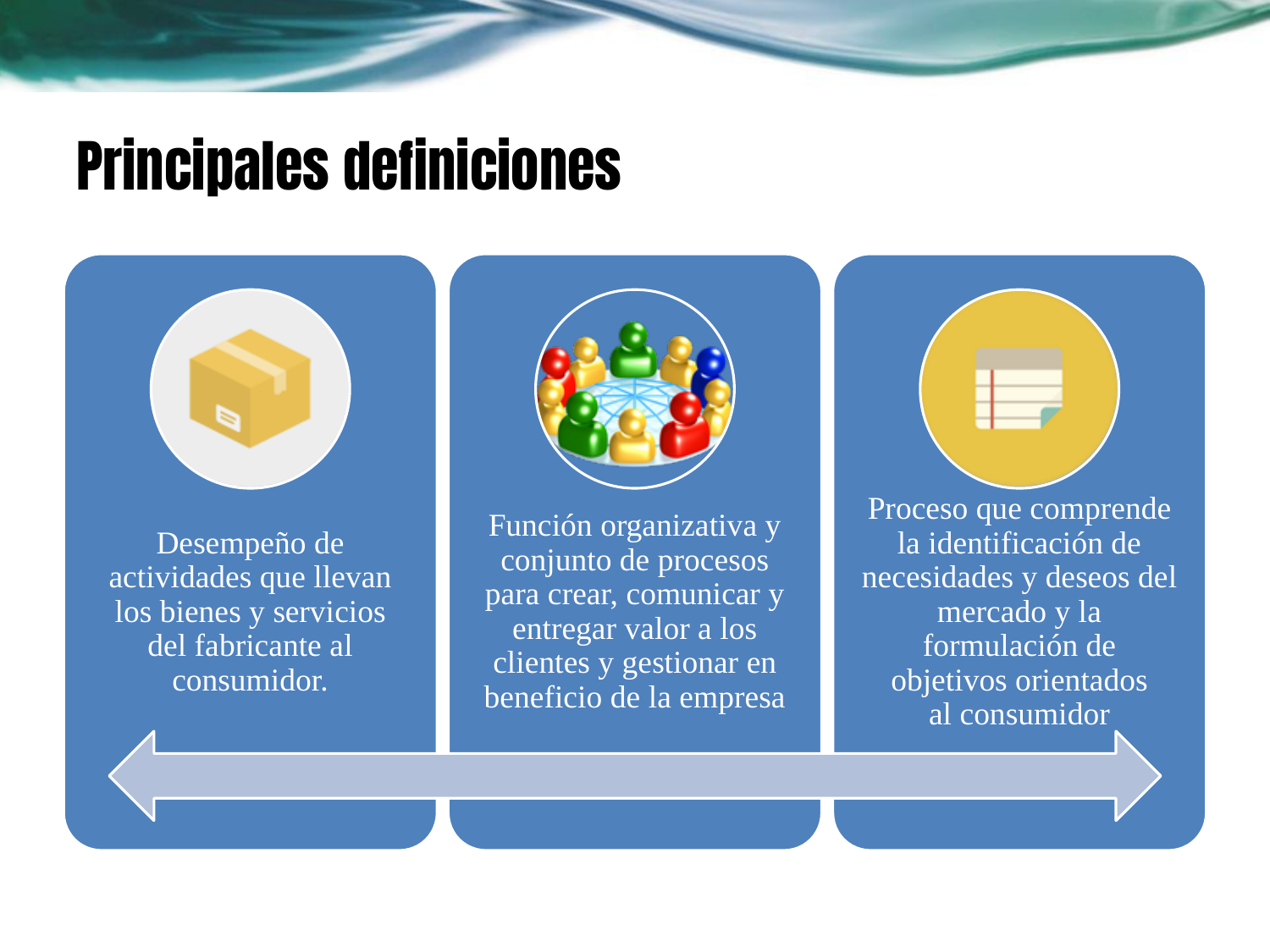

# Principales definiciones
Desempeño de actividades que llevan los bienes y servicios del fabricante al consumidor.
Función organizativa y conjunto de procesos para crear, comunicar y entregar valor a los clientes y gestionar en beneficio de la empresa
Proceso que comprende la identificación de necesidades y deseos del mercado y la formulación de objetivos orientados al consumidor